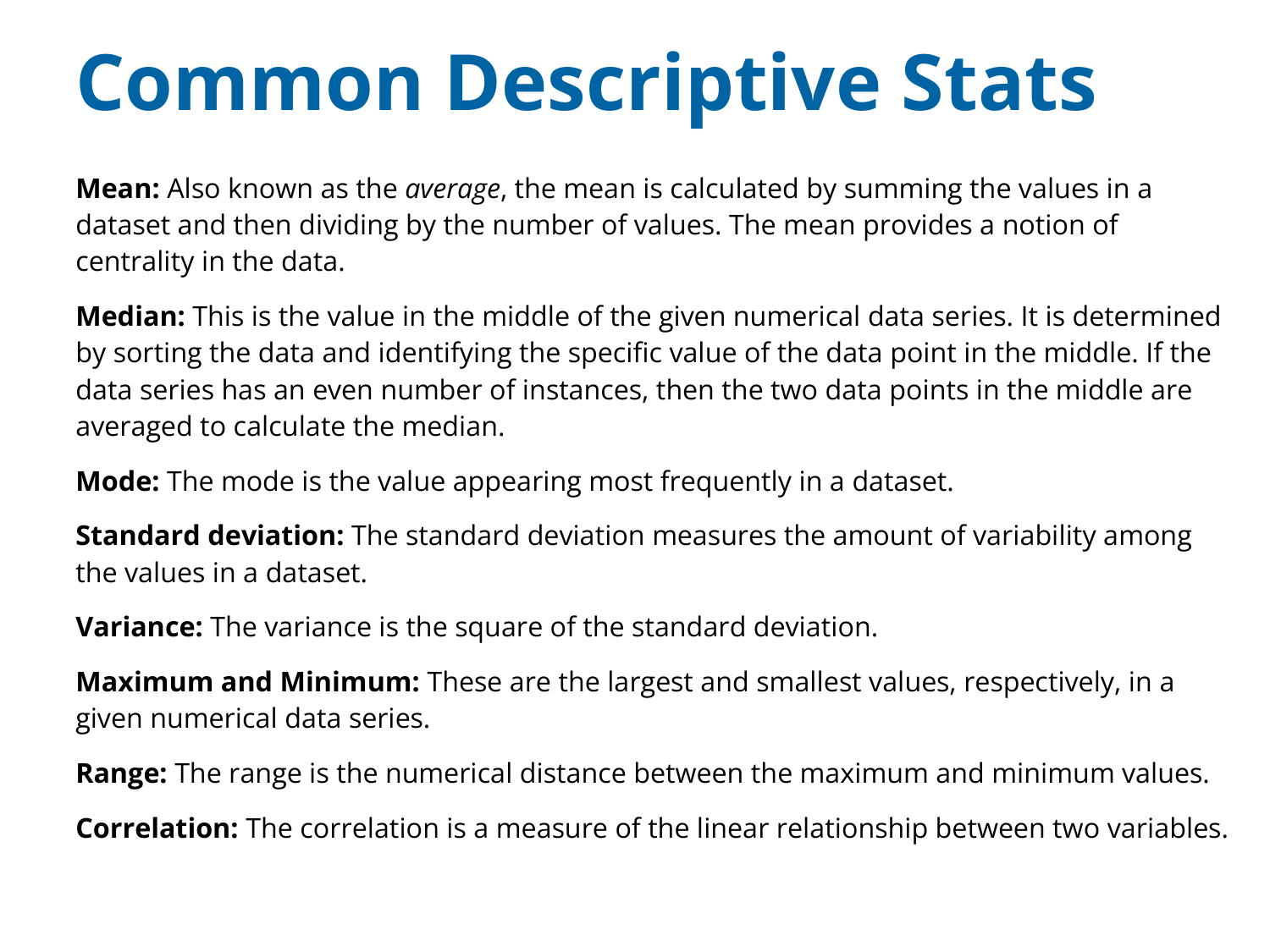

# Common Descriptive Stats
Mean: Also known as the average, the mean is calculated by summing the values in a dataset and then dividing by the number of values. The mean provides a notion of centrality in the data.
Median: This is the value in the middle of the given numerical data series. It is determined by sorting the data and identifying the specific value of the data point in the middle. If the  data series has an even number of instances, then the two data points in the middle are averaged to calculate the median.
Mode: The mode is the value appearing most frequently in a dataset.
Standard deviation: The standard deviation measures the amount of variability among the values in a dataset.
Variance: The variance is the square of the standard deviation.
Maximum and Minimum: These are the largest and smallest values, respectively, in a given numerical data series.
Range: The range is the numerical distance between the maximum and minimum values.
Correlation: The correlation is a measure of the linear relationship between two variables.